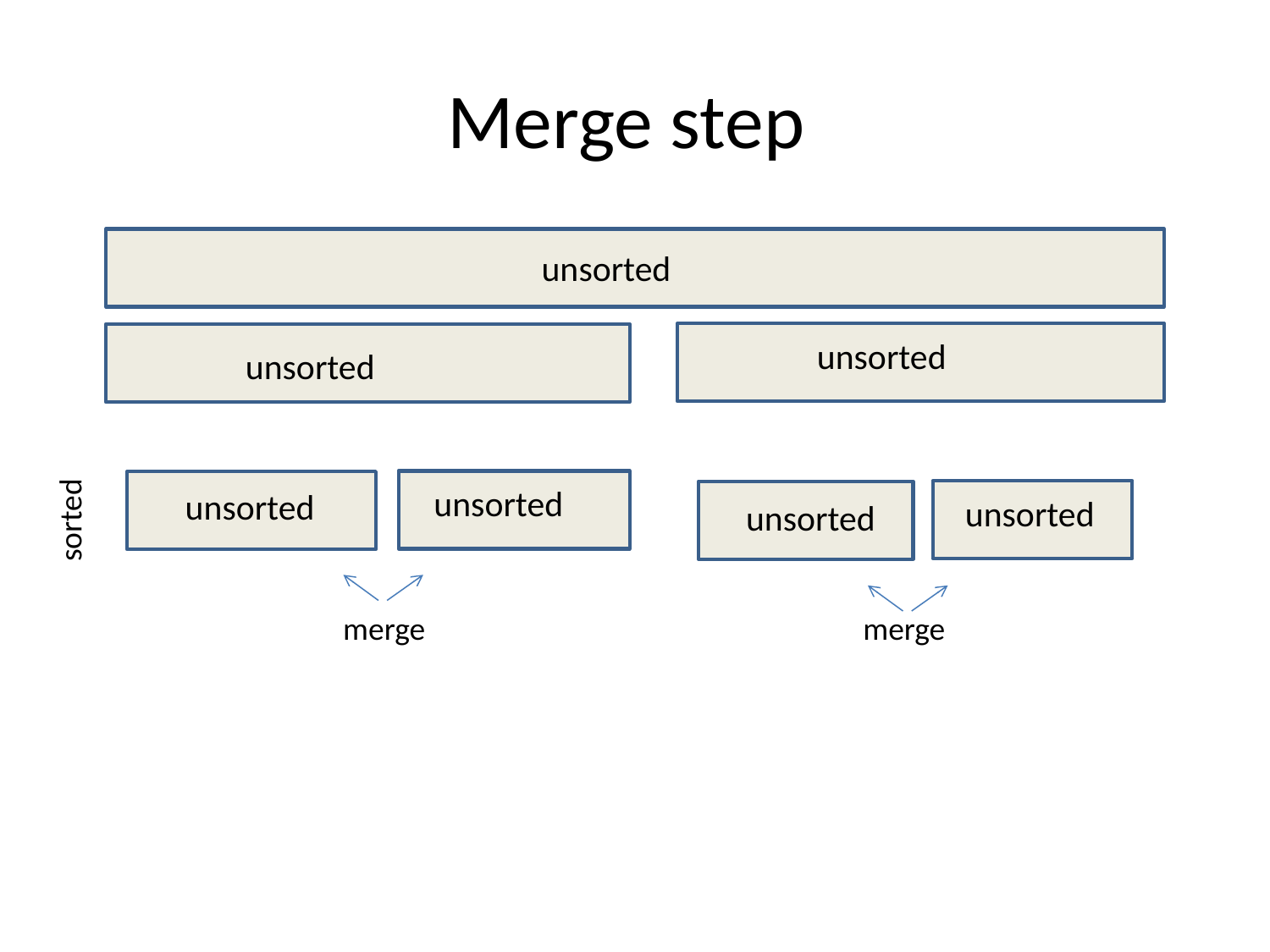

# Merge step

unsorted

unsorted
unsorted

unsorted

unsorted

unsorted

unsorted
sorted
           merge                                                             merge